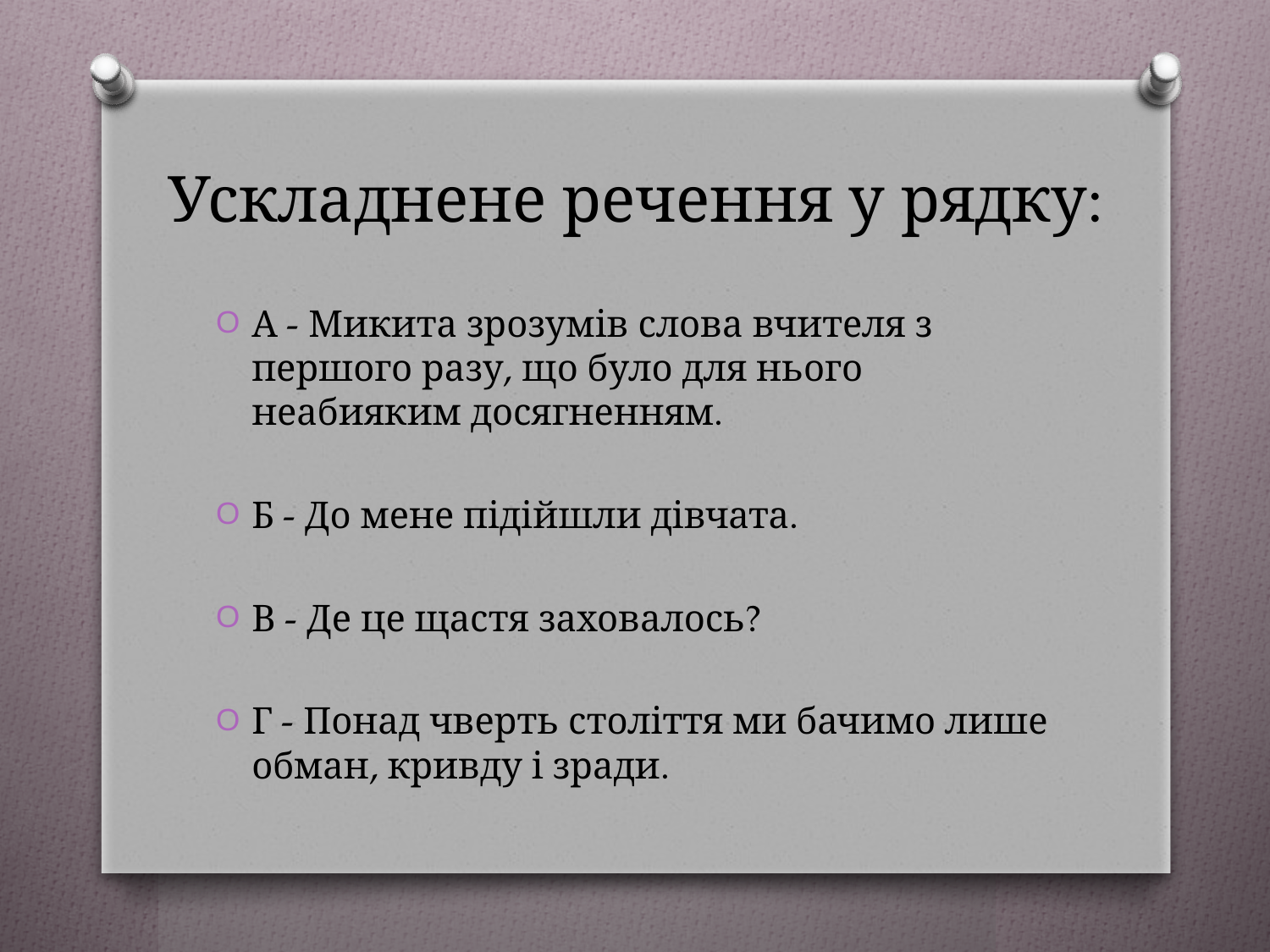

# Ускладнене речення у рядку:
А - Микита зрозумів слова вчителя з першого разу, що було для нього неабияким досягненням.

Б - До мене підійшли дівчата.

В - Де це щастя заховалось?

Г - Понад чверть століття ми бачимо лише обман, кривду і зради.